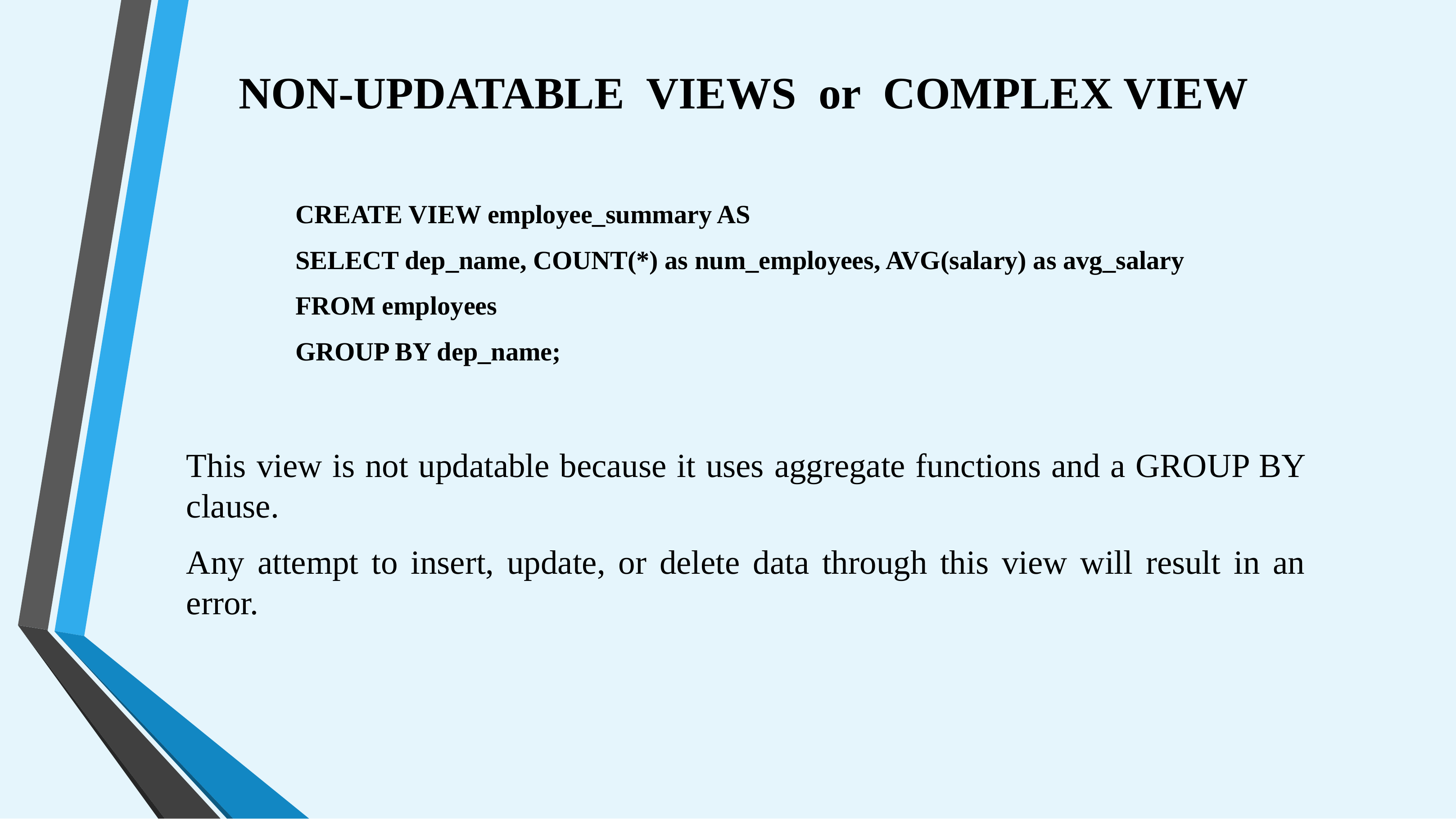

# NON-UPDATABLE  VIEWS  or  COMPLEX VIEW
CREATE VIEW employee_summary AS
SELECT dep_name, COUNT(*) as num_employees, AVG(salary) as avg_salary
FROM employees
GROUP BY dep_name;

This view is not updatable because it uses aggregate functions and a GROUP BY clause.
Any attempt to insert, update, or delete data through this view will result in an error.